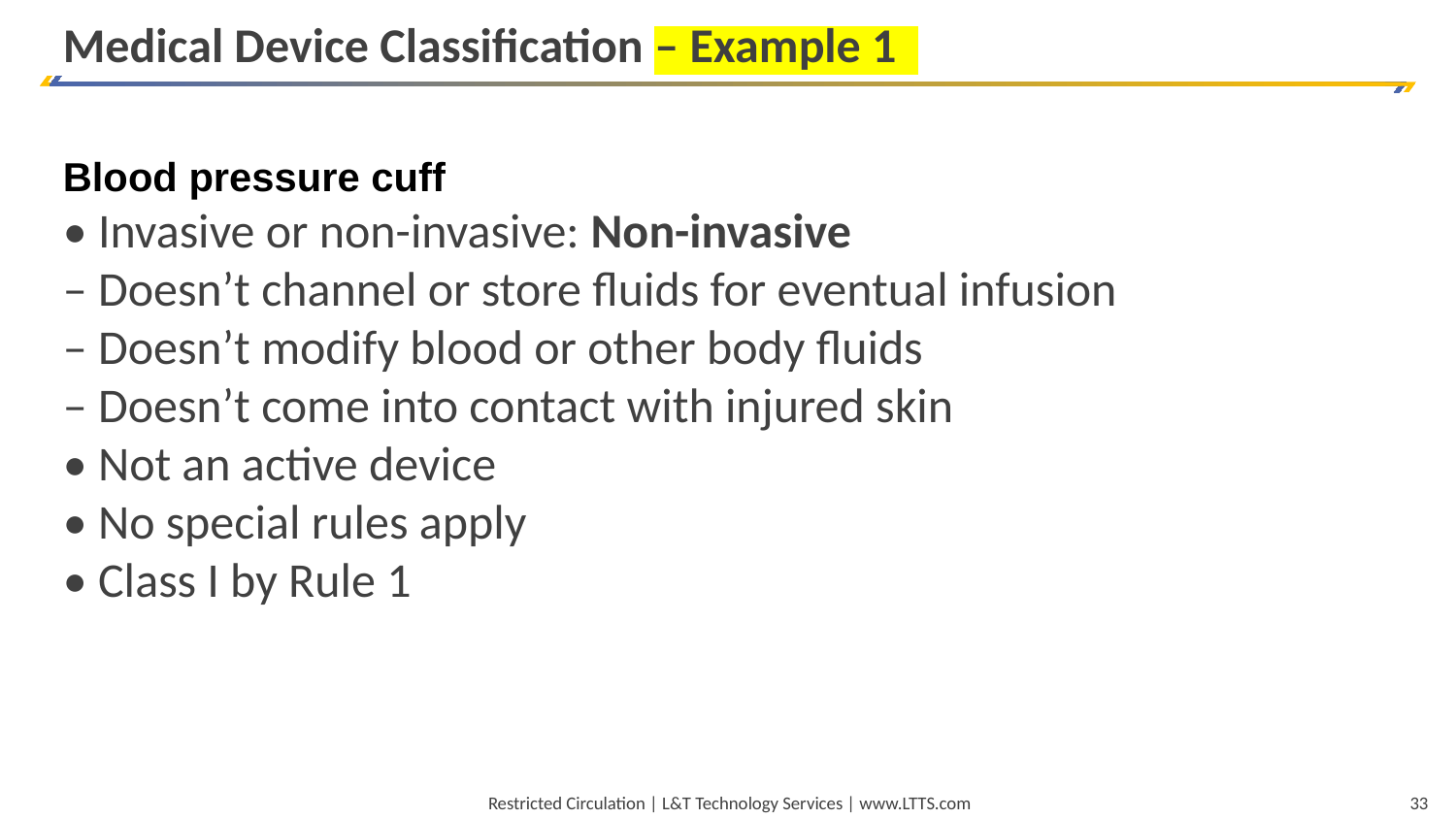

Medical Device Classification – Example 1
Blood pressure cuff
• Invasive or non-invasive: Non-invasive
– Doesn’t channel or store fluids for eventual infusion
– Doesn’t modify blood or other body fluids
– Doesn’t come into contact with injured skin
• Not an active device
• No special rules apply
• Class I by Rule 1